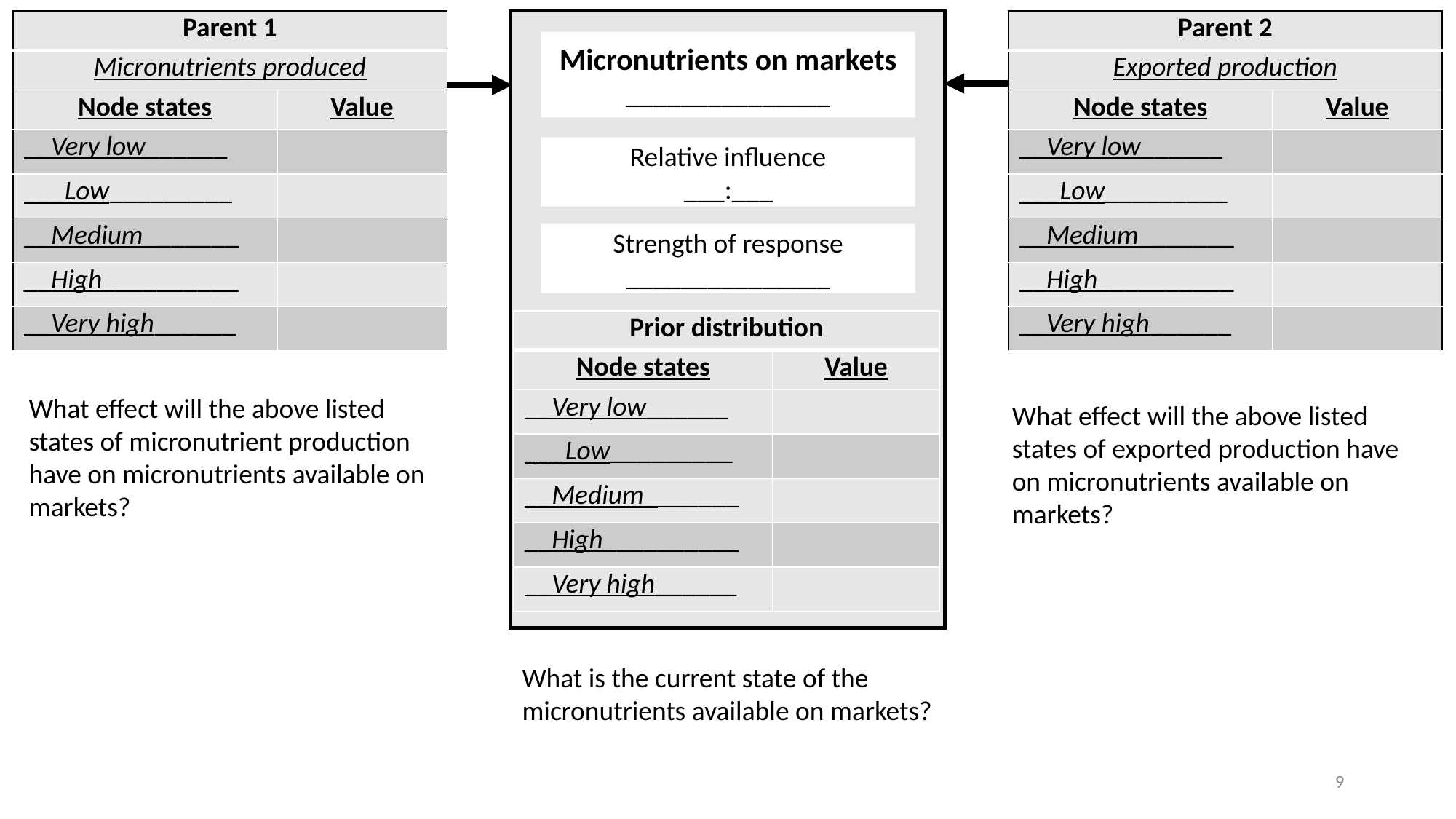

| Parent 1 |  |
| --- | --- |
| Micronutrients produced |  |
| Node states | Value |
| \_\_Very low\_\_\_\_\_\_ |  |
| \_\_\_Low\_\_\_\_\_\_\_\_\_ |  |
| \_\_Medium\_\_\_\_\_\_\_ |  |
| \_\_High\_\_\_\_\_\_\_\_\_\_ |  |
| \_\_Very high\_\_\_\_\_\_ |  |

| Parent 2 |  |
| --- | --- |
| Exported production |  |
| Node states | Value |
| \_\_Very low\_\_\_\_\_\_ |  |
| \_\_\_Low\_\_\_\_\_\_\_\_\_ |  |
| \_\_Medium\_\_\_\_\_\_\_ |  |
| \_\_High\_\_\_\_\_\_\_\_\_\_ |  |
| \_\_Very high\_\_\_\_\_\_ |  |
Micronutrients on markets
_______________
Relative influence
___:___
Strength of response
_______________
| Prior distribution |  |
| --- | --- |
| Node states | Value |
| \_\_Very low\_\_\_\_\_\_ |  |
| \_\_\_Low\_\_\_\_\_\_\_\_\_ |  |
| \_\_Medium\_\_\_\_\_\_\_ |  |
| \_\_High\_\_\_\_\_\_\_\_\_\_ |  |
| \_\_Very high\_\_\_\_\_\_ |  |
What effect will the above listed states of micronutrient production have on micronutrients available on markets?
What effect will the above listed states of exported production have on micronutrients available on markets?
What is the current state of the micronutrients available on markets?
9